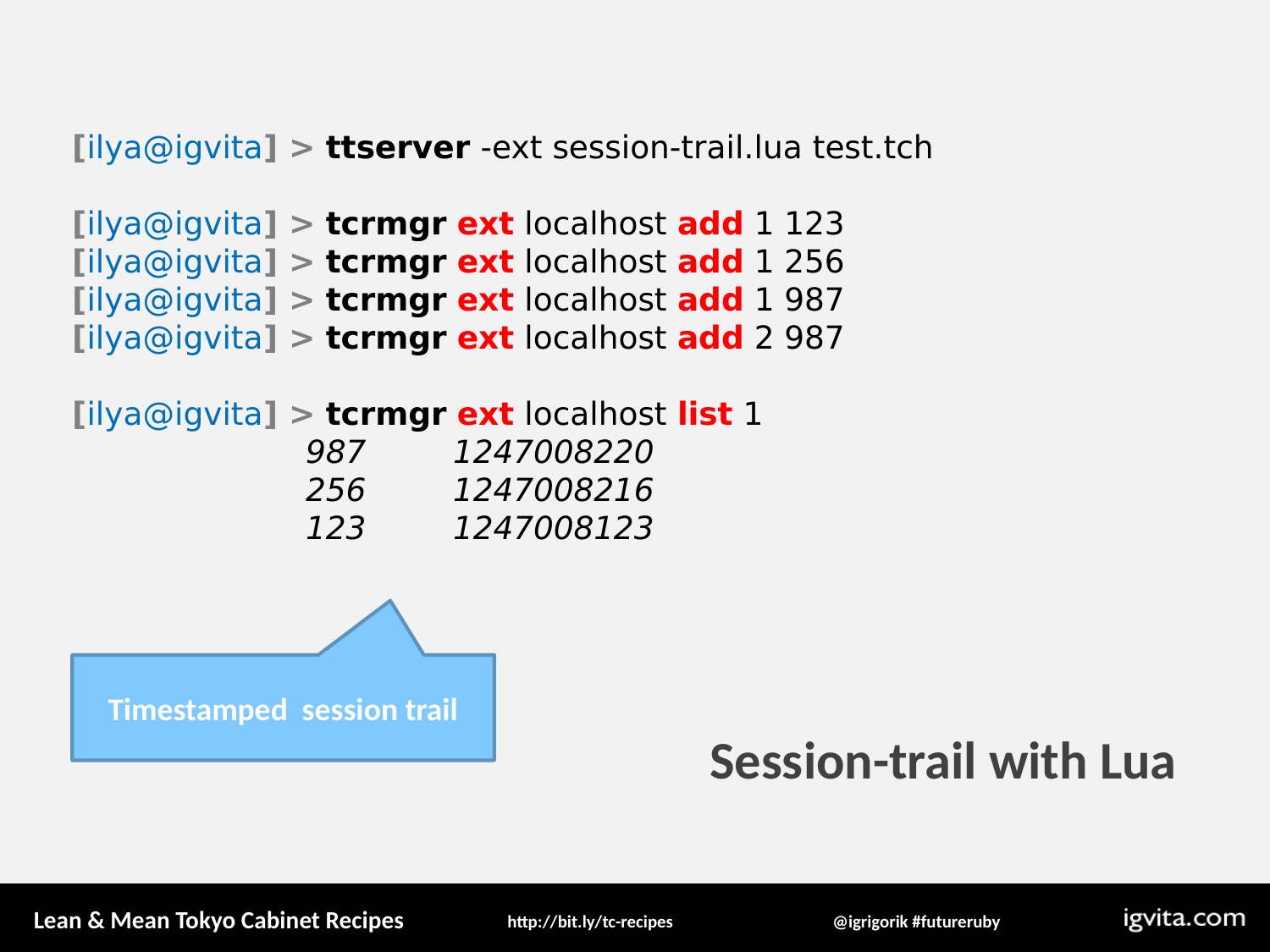

[ilya@igvita] > ttserver -ext session-trail.lua test.tch
[ilya@igvita] > tcrmgr ext localhost add 1 123
[ilya@igvita] > tcrmgr ext localhost add 1 256
[ilya@igvita] > tcrmgr ext localhost add 1 987
[ilya@igvita] > tcrmgr ext localhost add 2 987

[ilya@igvita] > tcrmgr ext localhost list 1
                       987	1247008220
                       256	1247008216
                       123	1247008123
Session-trail with Lua
Timestamped  session trail